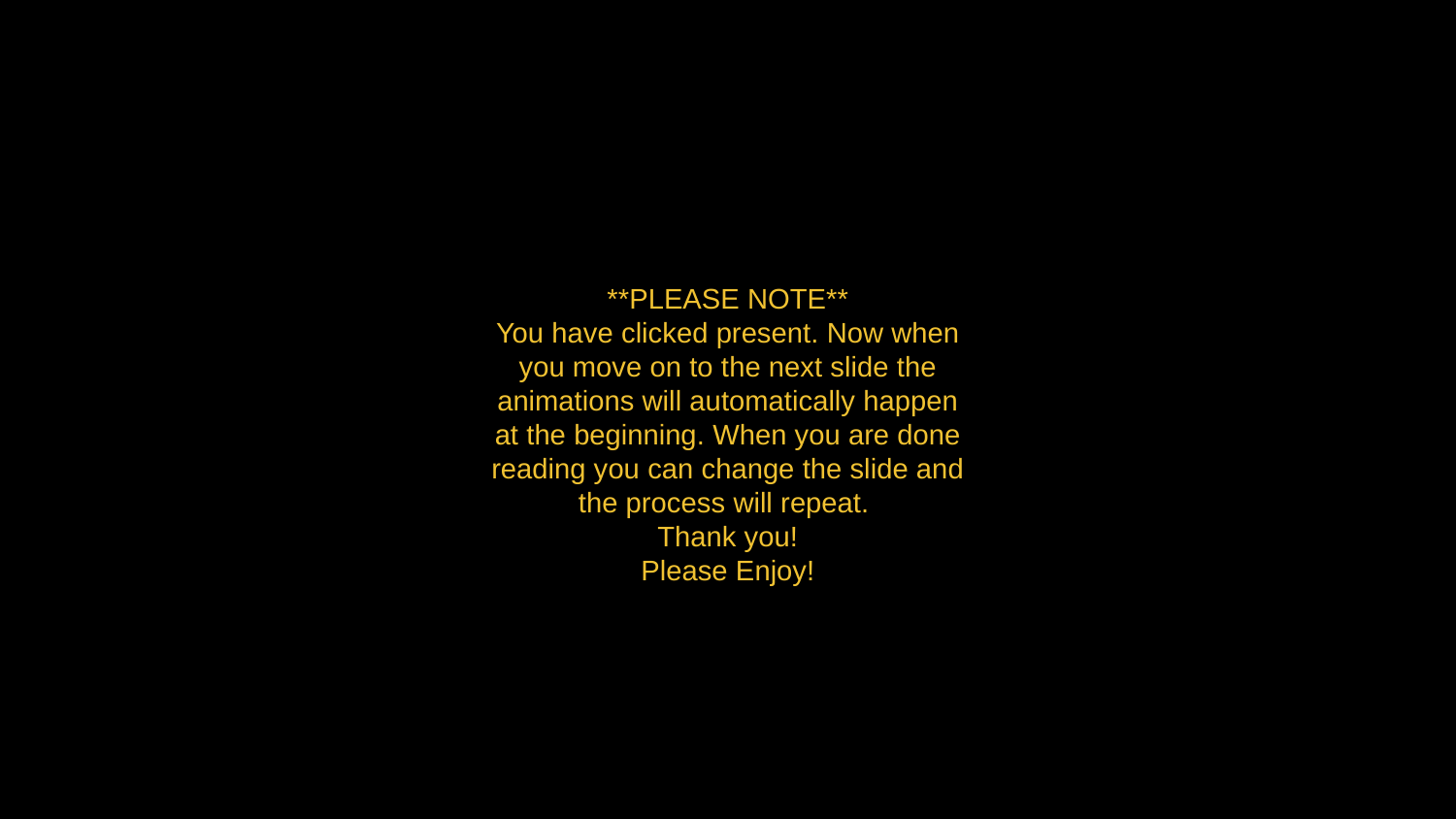

**PLEASE NOTE**
You have clicked present. Now when you move on to the next slide the animations will automatically happen at the beginning. When you are done reading you can change the slide and the process will repeat.
Thank you!
Please Enjoy!